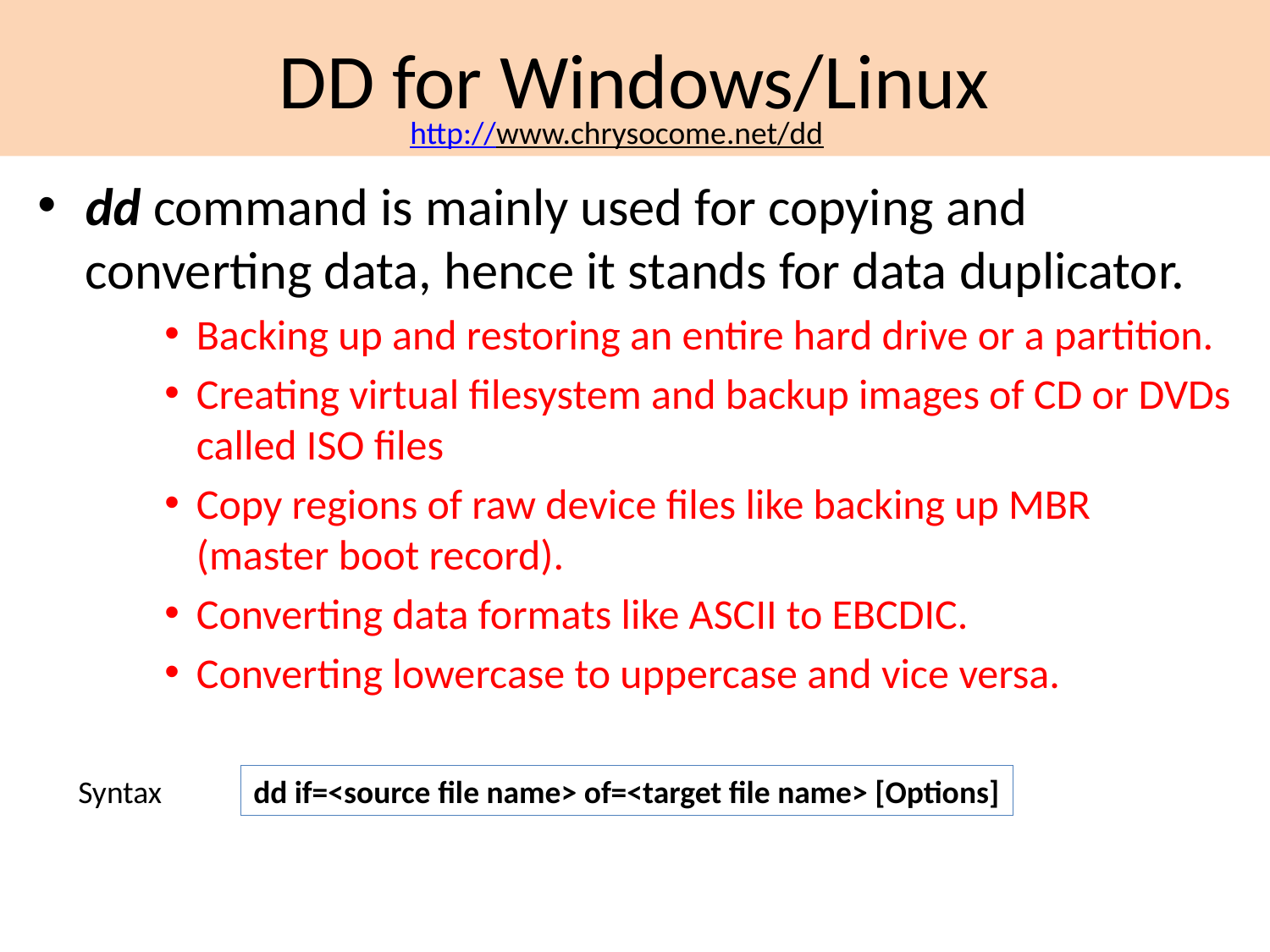

# DD for Windows/Linux
http://www.chrysocome.net/dd
dd command is mainly used for copying and converting data, hence it stands for data duplicator.
Backing up and restoring an entire hard drive or a partition.
Creating virtual filesystem and backup images of CD or DVDs called ISO files
Copy regions of raw device files like backing up MBR (master boot record).
Converting data formats like ASCII to EBCDIC.
Converting lowercase to uppercase and vice versa.
Syntax
dd if=<source file name> of=<target file name> [Options]